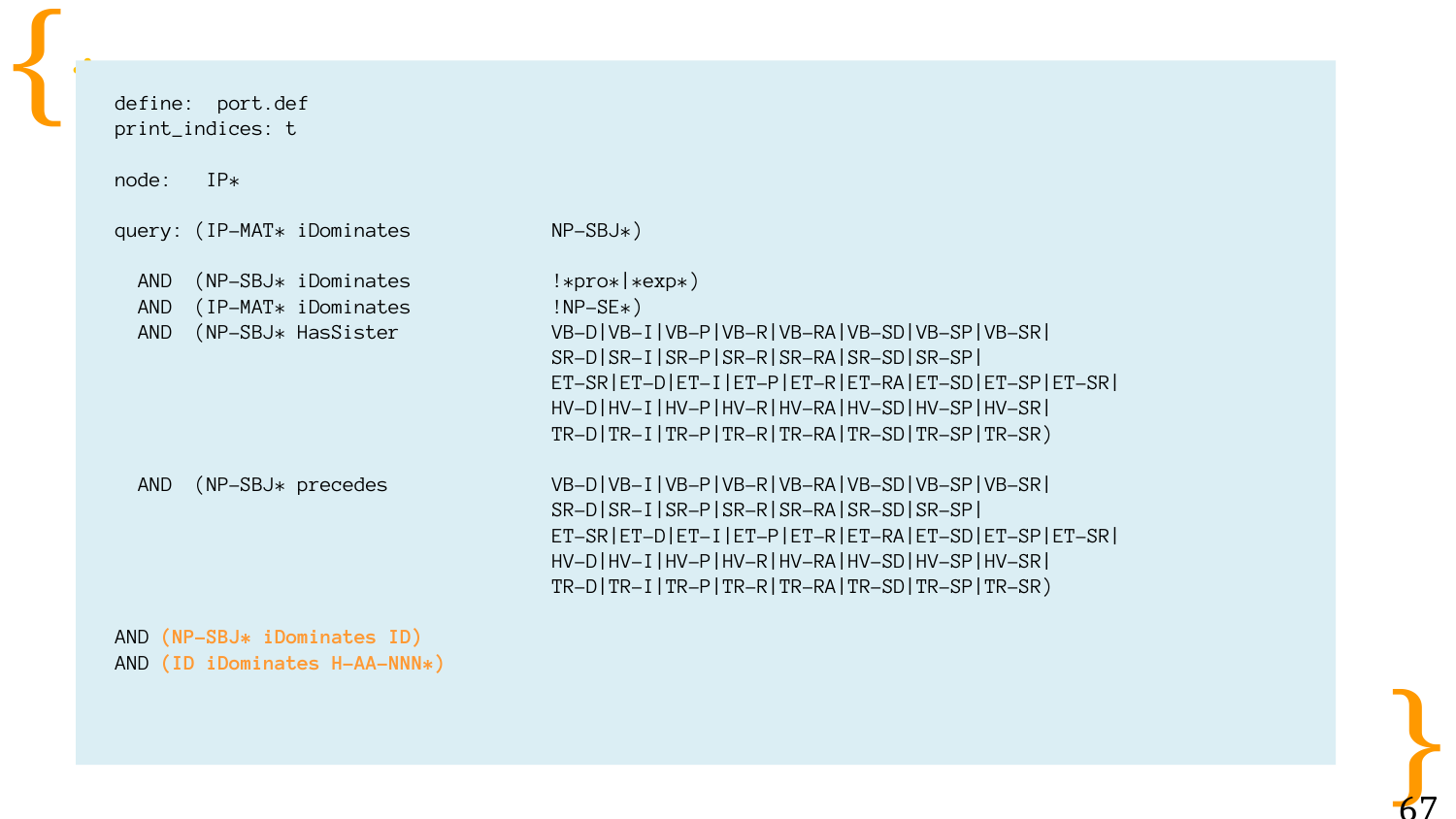

*

define:  port.def
print_indices: t

node:   IP*

query: (IP-MAT* iDominates  	NP-SBJ*)

  AND  (NP-SBJ* iDominates  	!*pro*|*exp*)
  AND  (IP-MAT* iDominates 	!NP-SE*)
  AND  (NP-SBJ* HasSister 	VB-D|VB-I|VB-P|VB-R|VB-RA|VB-SD|VB-SP|VB-SR|
			SR-D|SR-I|SR-P|SR-R|SR-RA|SR-SD|SR-SP|
			ET-SR|ET-D|ET-I|ET-P|ET-R|ET-RA|ET-SD|ET-SP|ET-SR|
			HV-D|HV-I|HV-P|HV-R|HV-RA|HV-SD|HV-SP|HV-SR|
			TR-D|TR-I|TR-P|TR-R|TR-RA|TR-SD|TR-SP|TR-SR)

  AND  (NP-SBJ* precedes 		VB-D|VB-I|VB-P|VB-R|VB-RA|VB-SD|VB-SP|VB-SR|
			SR-D|SR-I|SR-P|SR-R|SR-RA|SR-SD|SR-SP|
			ET-SR|ET-D|ET-I|ET-P|ET-R|ET-RA|ET-SD|ET-SP|ET-SR|
			HV-D|HV-I|HV-P|HV-R|HV-RA|HV-SD|HV-SP|HV-SR|
			TR-D|TR-I|TR-P|TR-R|TR-RA|TR-SD|TR-SP|TR-SR)

AND (NP-SBJ* iDominates ID)
AND (ID iDominates H-AA-NNN*)
Exemplo:
Busca por sujeitos lexicais pré-verbais
compostos por NPs ‘cabeças de cadeia’ (i.e., representando um novo referente),
contendo um N ou NPR em sua primeira ocorrência no texto,
e sem estrutura interna qualificadora (i.e., um ‘nome nu’):

67